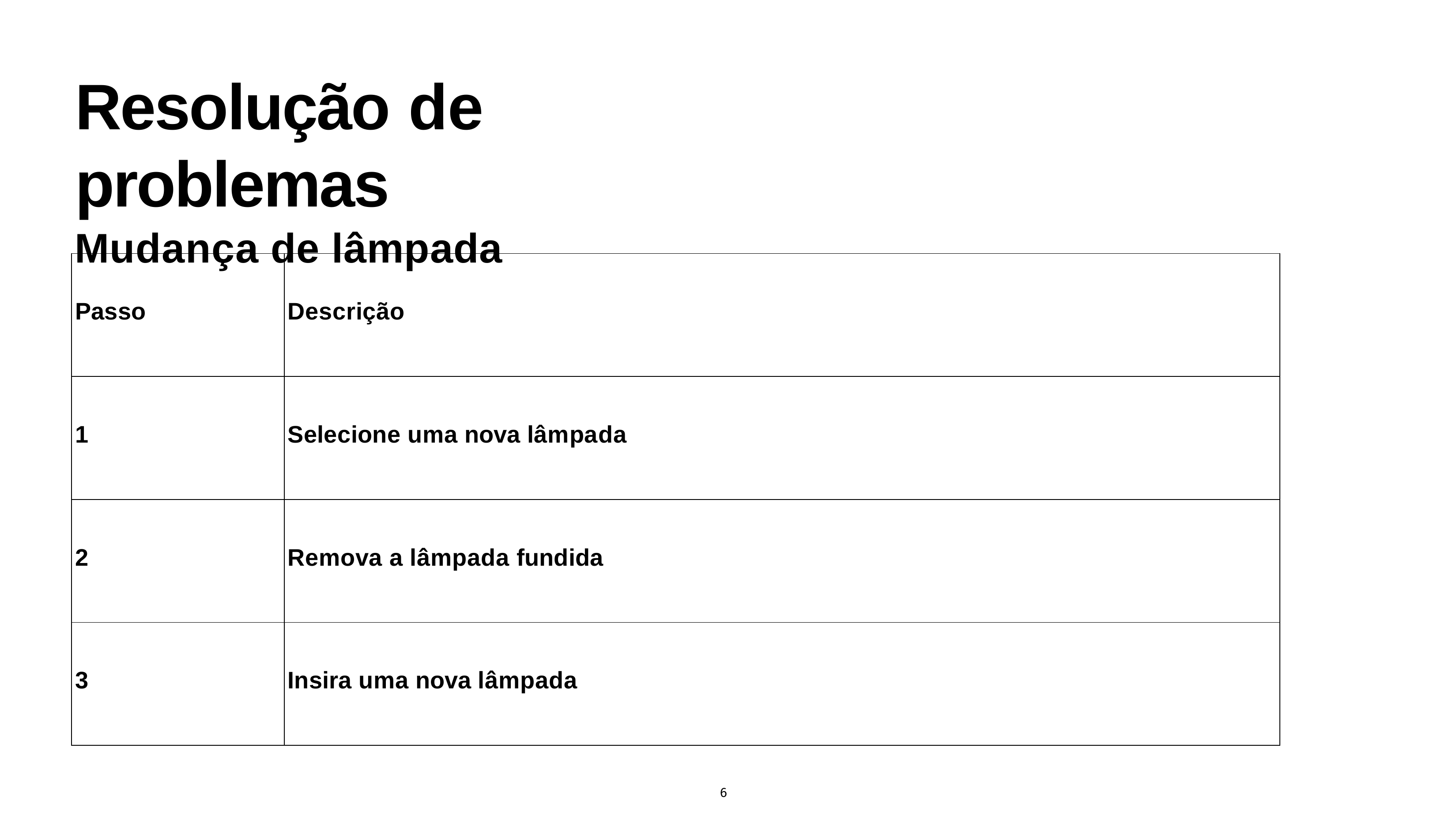

# Resolução de problemas
Mudança de lâmpada
| Passo | Descrição |
| --- | --- |
| 1 | Selecione uma nova lâmpada |
| 2 | Remova a lâmpada fundida |
| 3 | Insira uma nova lâmpada |
6